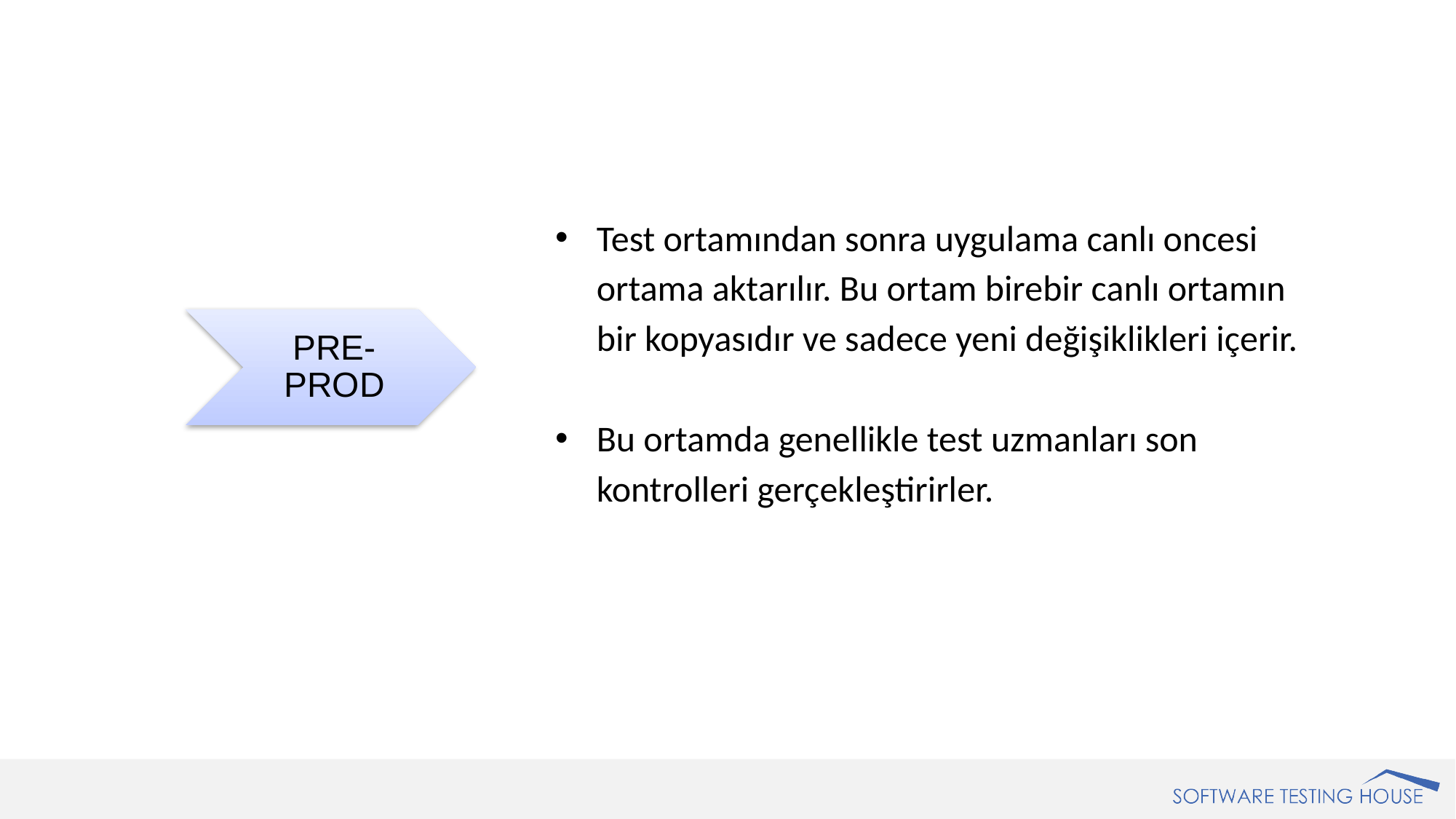

Test ortamından sonra uygulama canlı oncesi ortama aktarılır. Bu ortam birebir canlı ortamın bir kopyasıdır ve sadece yeni değişiklikleri içerir.

Bu ortamda genellikle test uzmanları son kontrolleri gerçekleştirirler.

PRE-PROD